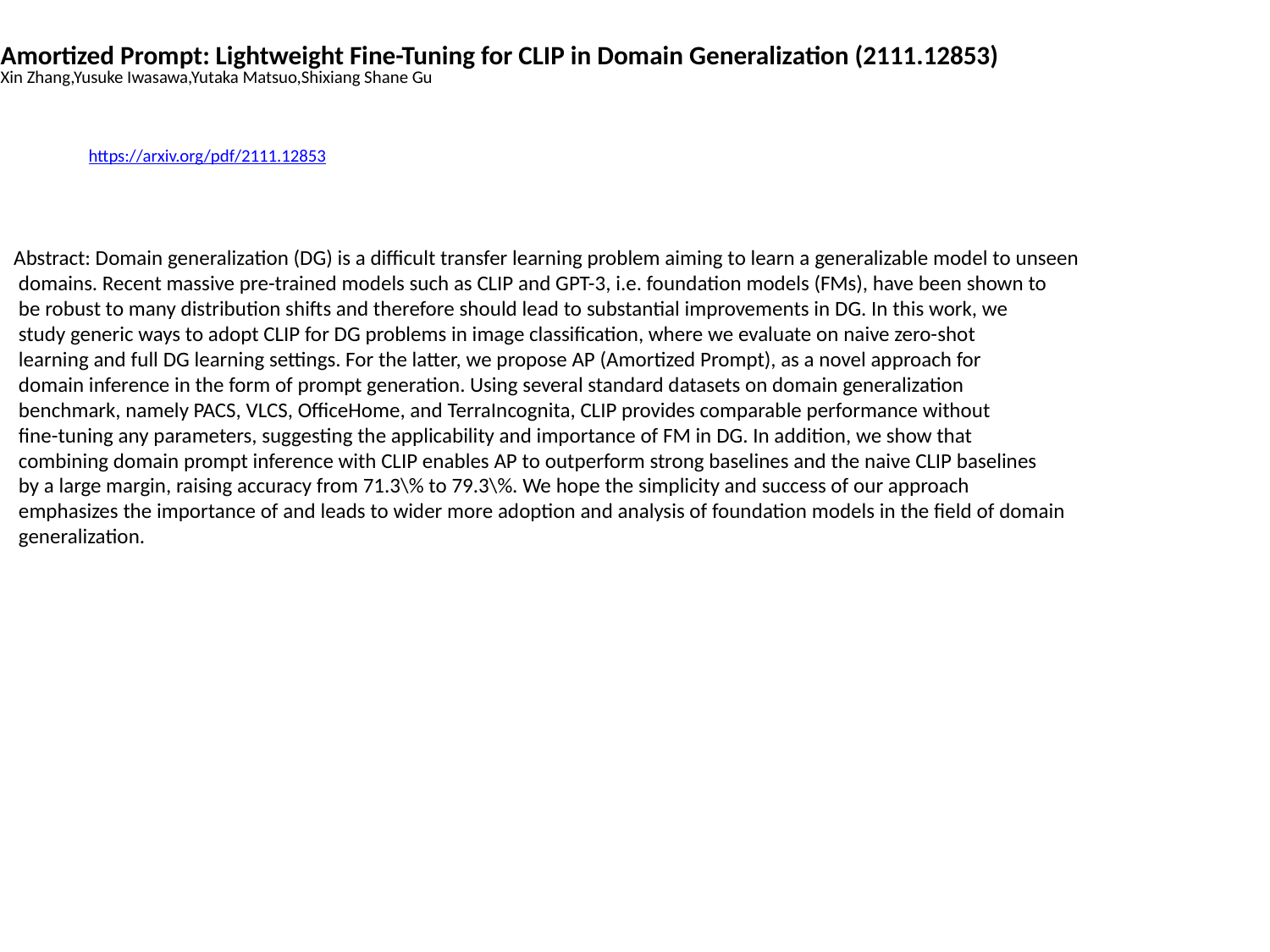

Amortized Prompt: Lightweight Fine-Tuning for CLIP in Domain Generalization (2111.12853)
Xin Zhang,Yusuke Iwasawa,Yutaka Matsuo,Shixiang Shane Gu

https://arxiv.org/pdf/2111.12853

Abstract: Domain generalization (DG) is a difficult transfer learning problem aiming to learn a generalizable model to unseen
 domains. Recent massive pre-trained models such as CLIP and GPT-3, i.e. foundation models (FMs), have been shown to
 be robust to many distribution shifts and therefore should lead to substantial improvements in DG. In this work, we
 study generic ways to adopt CLIP for DG problems in image classification, where we evaluate on naive zero-shot
 learning and full DG learning settings. For the latter, we propose AP (Amortized Prompt), as a novel approach for
 domain inference in the form of prompt generation. Using several standard datasets on domain generalization
 benchmark, namely PACS, VLCS, OfficeHome, and TerraIncognita, CLIP provides comparable performance without
 fine-tuning any parameters, suggesting the applicability and importance of FM in DG. In addition, we show that
 combining domain prompt inference with CLIP enables AP to outperform strong baselines and the naive CLIP baselines
 by a large margin, raising accuracy from 71.3\% to 79.3\%. We hope the simplicity and success of our approach
 emphasizes the importance of and leads to wider more adoption and analysis of foundation models in the field of domain
 generalization.